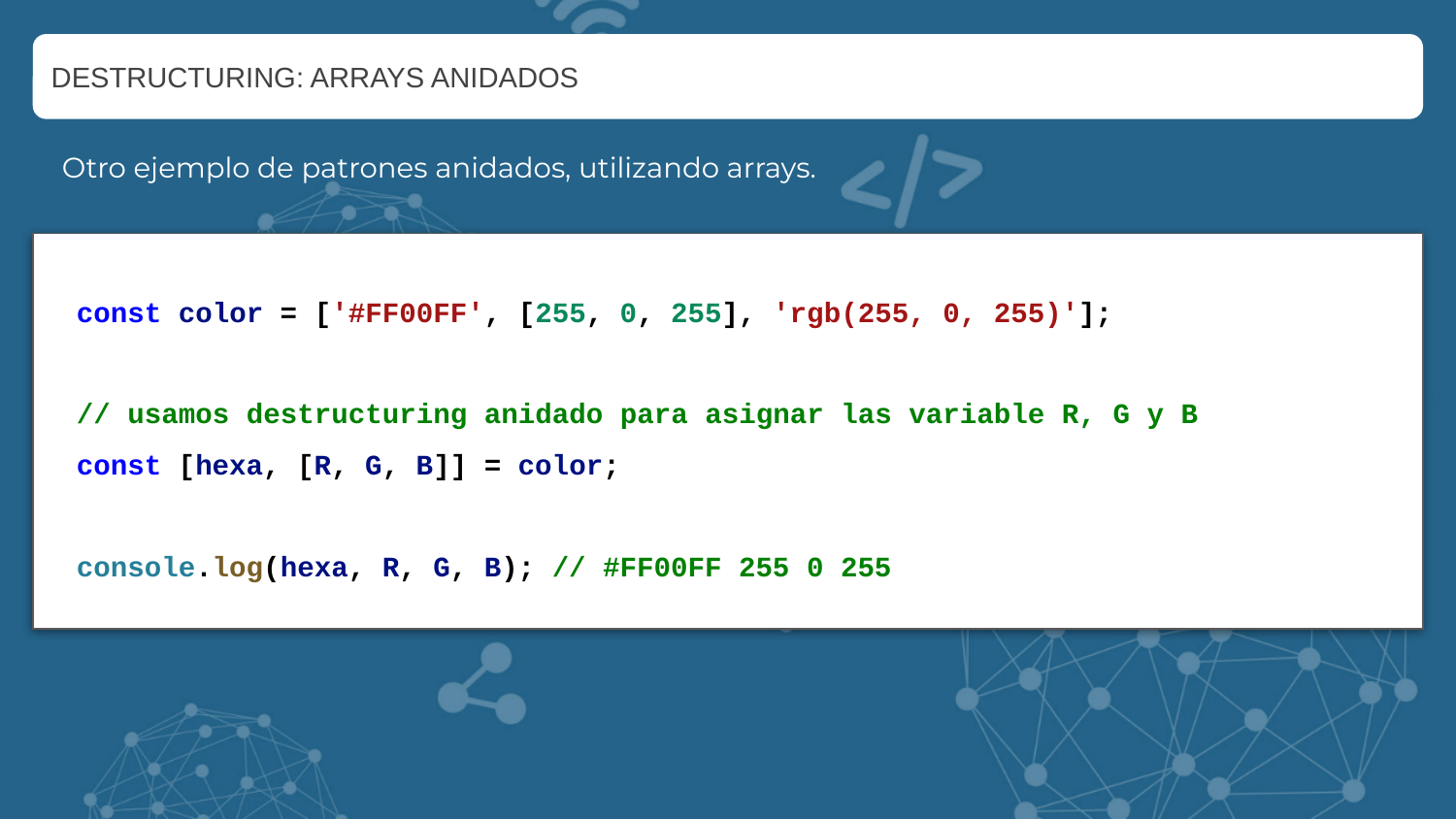

DESTRUCTURING: ARRAYS ANIDADOS
Otro ejemplo de patrones anidados, utilizando arrays.
const color = ['#FF00FF', [255, 0, 255], 'rgb(255, 0, 255)'];

// usamos destructuring anidado para asignar las variable R, G y B
const [hexa, [R, G, B]] = color;

console.log(hexa, R, G, B); // #FF00FF 255 0 255